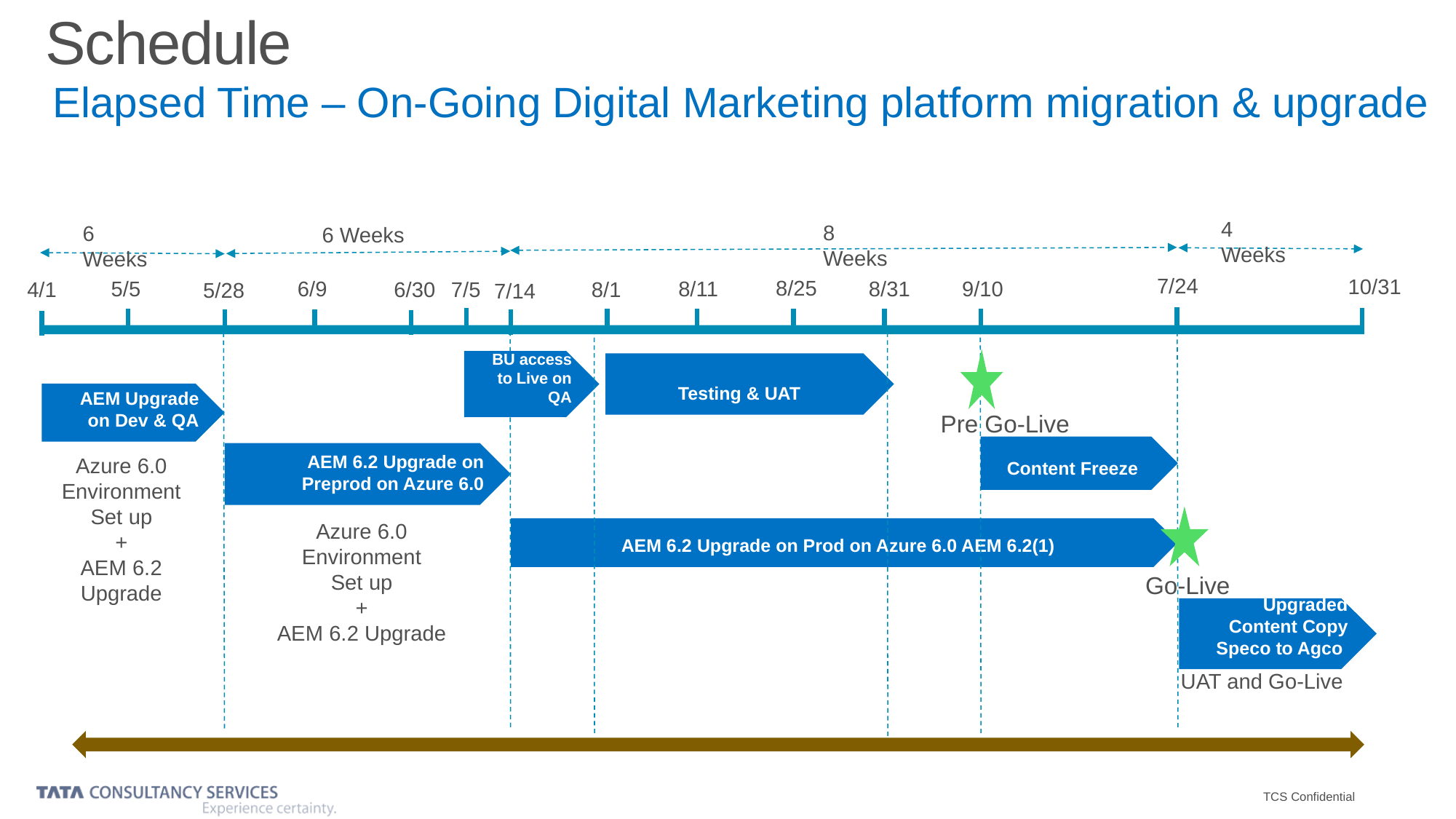

# Schedule
Elapsed Time – On-Going Digital Marketing platform migration & upgrade
4 Weeks
8 Weeks
6 Weeks
6 Weeks
7/24
10/31
8/25
9/10
8/11
5/5
6/9
8/31
6/30
7/5
4/1
8/1
5/28
7/14

BU access to Live on QA
Testing & UAT
AEM Upgrade on Dev & QA
   Pre Go-Live
Content Freeze
Azure 6.0 Environment
Set up
+
AEM 6.2 Upgrade
AEM 6.2 Upgrade on Preprod on Azure 6.0

Azure 6.0 Environment
Set up
+
AEM 6.2 Upgrade
AEM 6.2 Upgrade on Prod on Azure 6.0 AEM 6.2(1)
   Go-Live

Upgraded Content Copy Speco to Agco
UAT and Go-Live

TCS Confidential
9